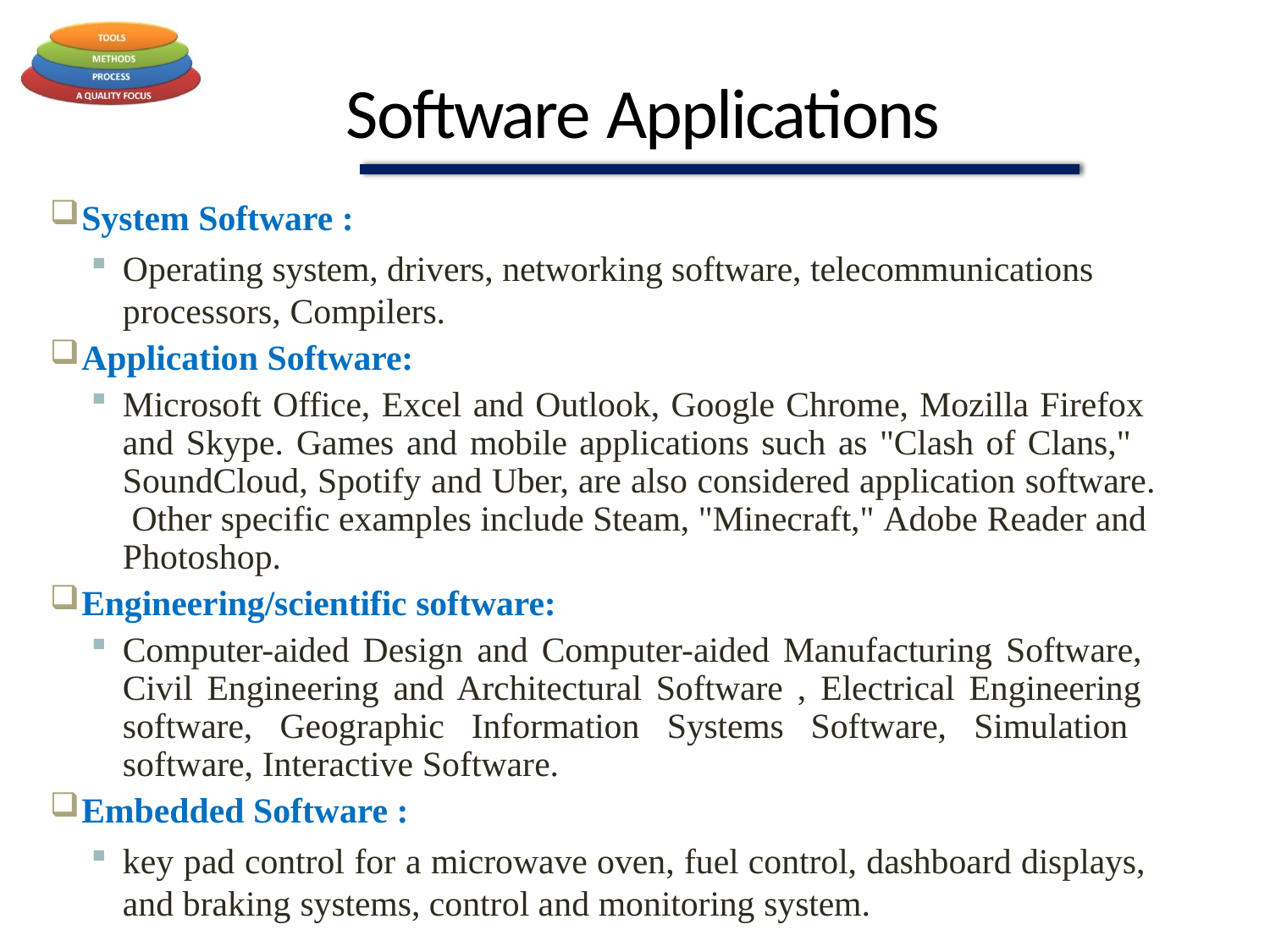

# Software Applications

System Software :
Operating system, drivers, networking software, telecommunications
processors, Compilers.
Application Software:
Microsoft Office, Excel and Outlook, Google Chrome, Mozilla Firefox  and Skype. Games and mobile applications such as "Clash of Clans,"   SoundCloud, Spotify and Uber, are also considered application software.  Other specific examples include Steam, "Minecraft," Adobe Reader and  Photoshop.
Engineering/scientific software:
Computer-aided Design and Computer-aided Manufacturing Software,  Civil Engineering and Architectural Software , Electrical Engineering  software, Geographic Information Systems Software, Simulation  software, Interactive Software.
Embedded Software :
key pad control for a microwave oven, fuel control, dashboard displays,  and braking systems, control and monitoring system.

7